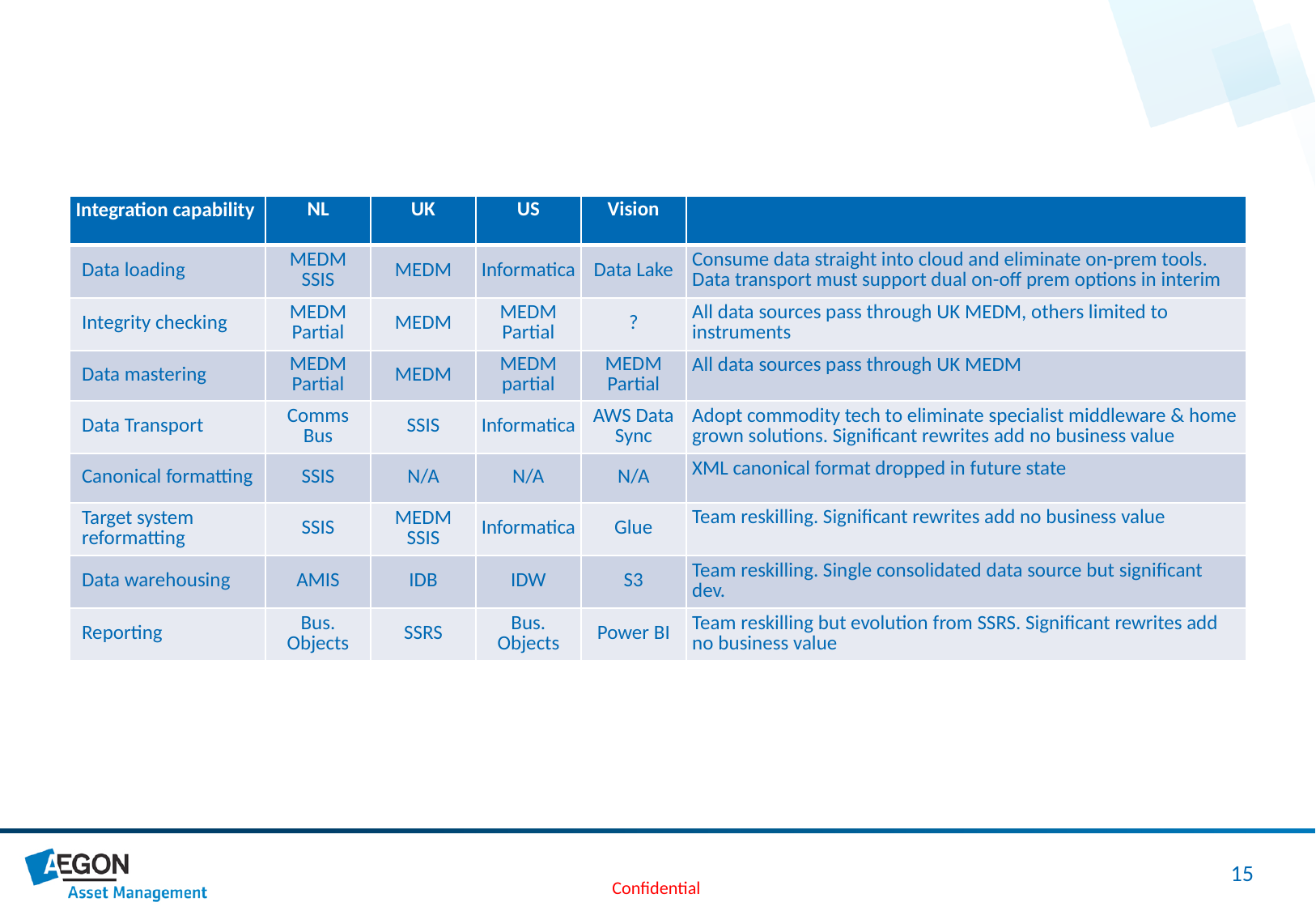

| Integration capability | NL | UK | US | Vision |  |
| --- | --- | --- | --- | --- | --- |
| Data loading | MEDM SSIS | MEDM | Informatica | Data Lake | Consume data straight into cloud and eliminate on-prem tools. Data transport must support dual on-off prem options in interim |
| Integrity checking | MEDM Partial | MEDM | MEDM Partial | ? | All data sources pass through UK MEDM, others limited to instruments |
| Data mastering | MEDM Partial | MEDM | MEDM partial | MEDM Partial | All data sources pass through UK MEDM |
| Data Transport | Comms Bus | SSIS | Informatica | AWS Data Sync | Adopt commodity tech to eliminate specialist middleware & home grown solutions. Significant rewrites add no business value |
| Canonical formatting | SSIS | N/A | N/A | N/A | XML canonical format dropped in future state |
| Target system reformatting | SSIS | MEDM SSIS | Informatica | Glue | Team reskilling. Significant rewrites add no business value |
| Data warehousing | AMIS | IDB | IDW | S3 | Team reskilling. Single consolidated data source but significant dev. |
| Reporting | Bus. Objects | SSRS | Bus. Objects | Power BI | Team reskilling but evolution from SSRS. Significant rewrites add no business value |